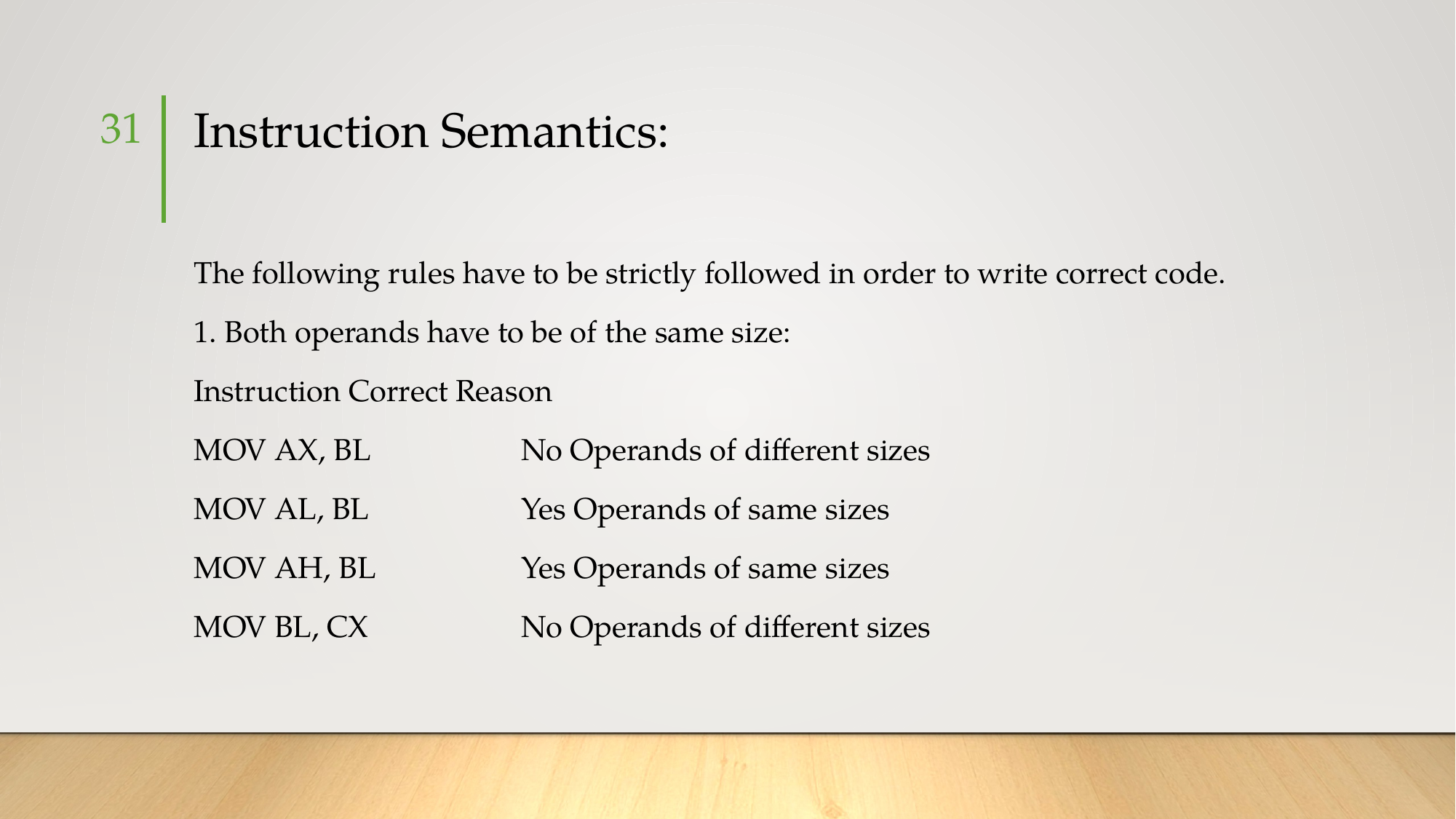

31
# Instruction Semantics:
The following rules have to be strictly followed in order to write correct code.
1. Both operands have to be of the same size:
Instruction Correct Reason
MOV AX, BL 		No Operands of different sizes
MOV AL, BL 		Yes Operands of same sizes
MOV AH, BL 		Yes Operands of same sizes
MOV BL, CX 		No Operands of different sizes